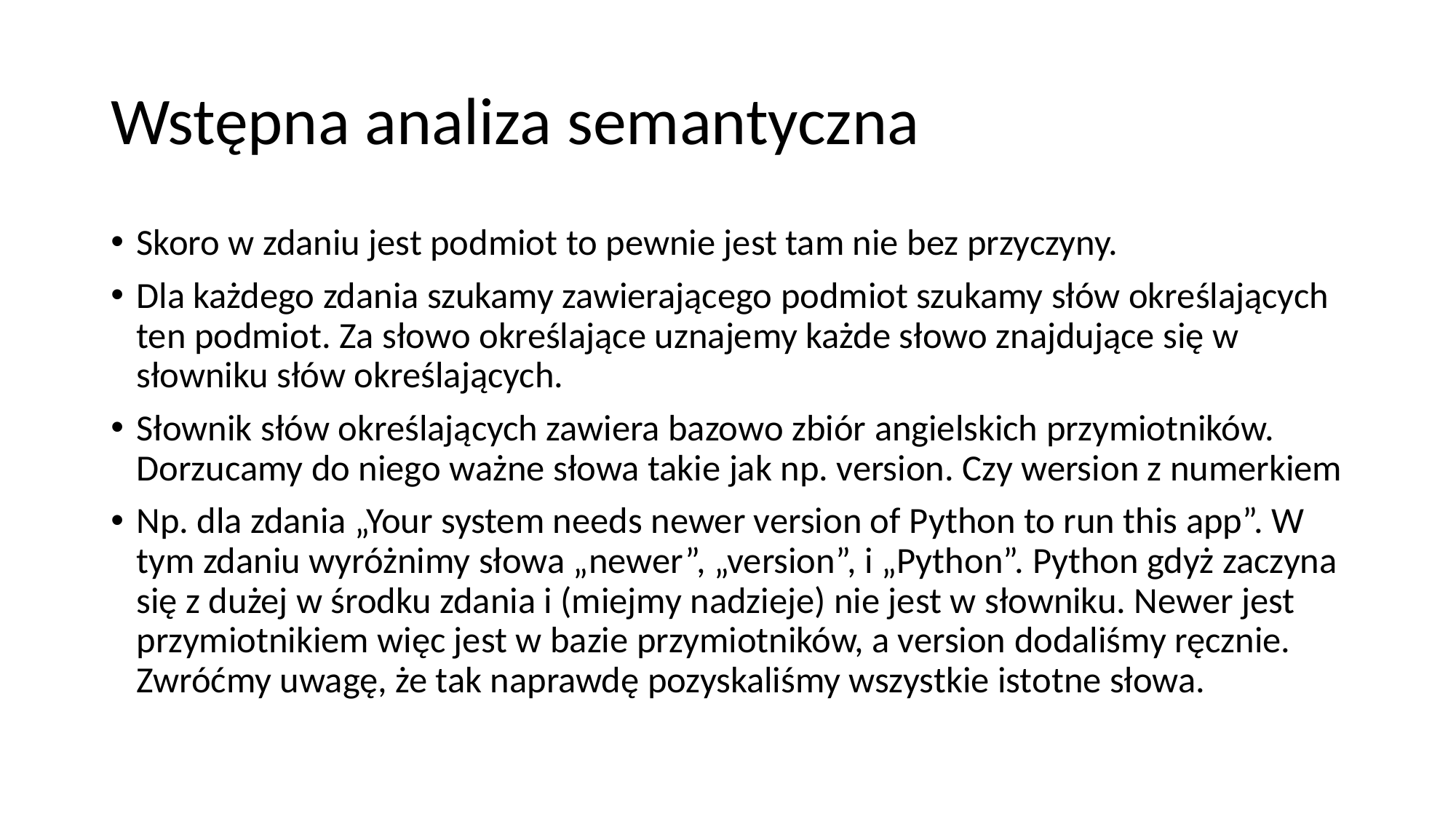

# Wstępna analiza semantyczna
Skoro w zdaniu jest podmiot to pewnie jest tam nie bez przyczyny.
Dla każdego zdania szukamy zawierającego podmiot szukamy słów określających ten podmiot. Za słowo określające uznajemy każde słowo znajdujące się w słowniku słów określających.
Słownik słów określających zawiera bazowo zbiór angielskich przymiotników. Dorzucamy do niego ważne słowa takie jak np. version. Czy wersion z numerkiem
Np. dla zdania „Your system needs newer version of Python to run this app”. W tym zdaniu wyróżnimy słowa „newer”, „version”, i „Python”. Python gdyż zaczyna się z dużej w środku zdania i (miejmy nadzieje) nie jest w słowniku. Newer jest przymiotnikiem więc jest w bazie przymiotników, a version dodaliśmy ręcznie. Zwróćmy uwagę, że tak naprawdę pozyskaliśmy wszystkie istotne słowa.